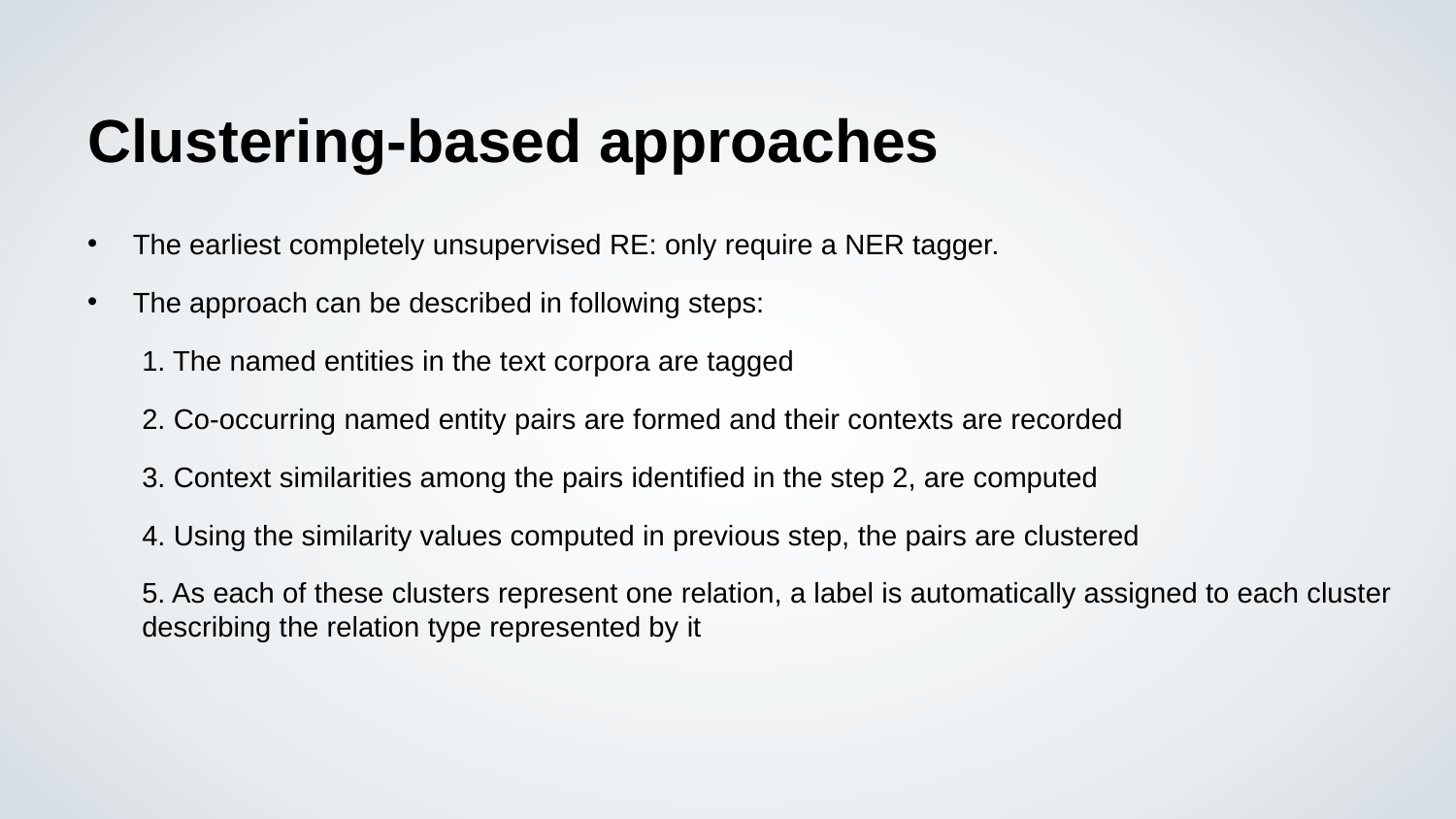

Clustering-based approaches
The earliest completely unsupervised RE: only require a NER tagger.
The approach can be described in following steps:
1. The named entities in the text corpora are tagged
2. Co-occurring named entity pairs are formed and their contexts are recorded
3. Context similarities among the pairs identified in the step 2, are computed
4. Using the similarity values computed in previous step, the pairs are clustered
5. As each of these clusters represent one relation, a label is automatically assigned to each cluster describing the relation type represented by it